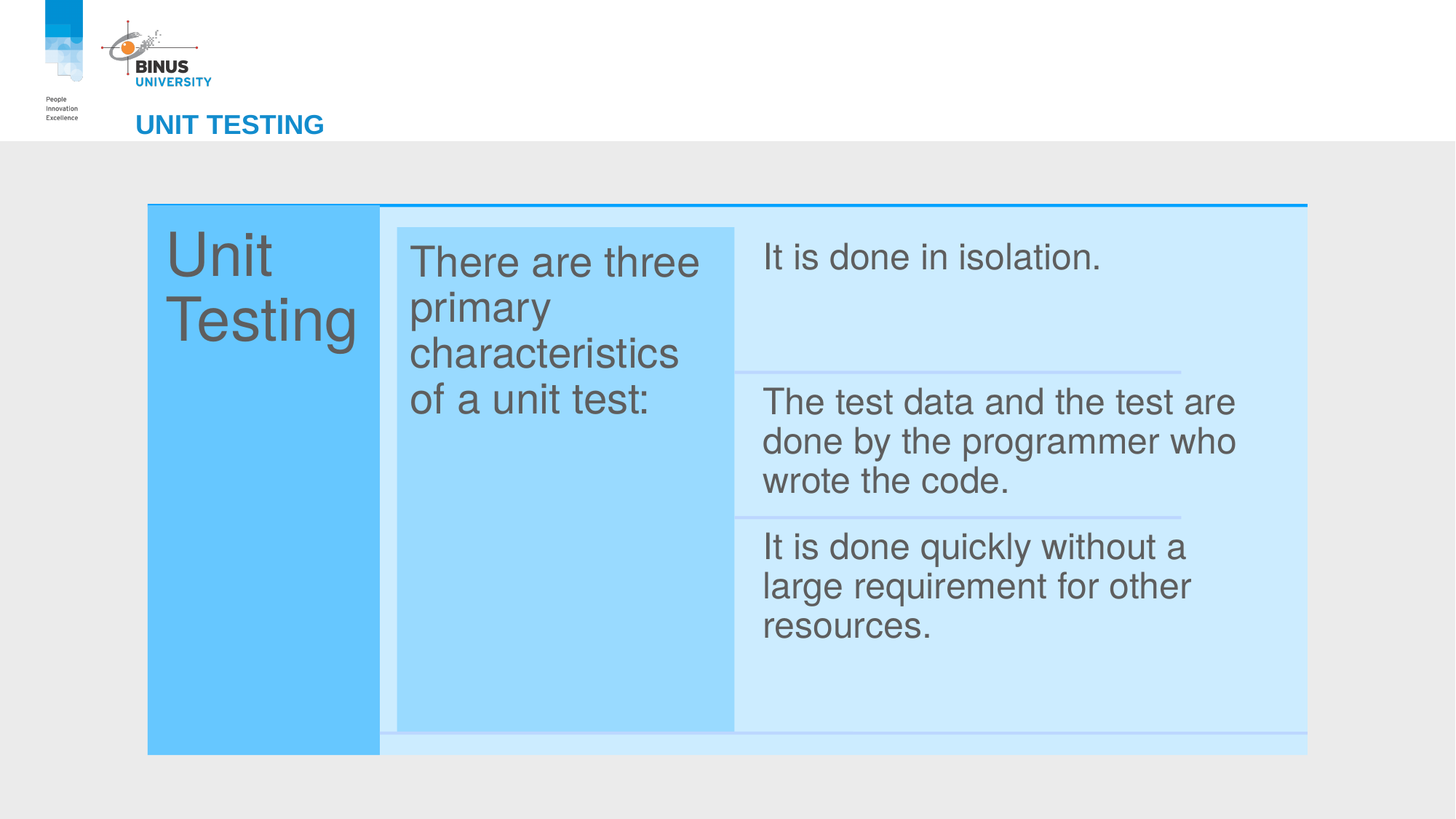

# Unit Testing
Unit Testing
There are three primary characteristics of a unit test:
It is done in isolation.
The test data and the test are done by the programmer who wrote the code.
It is done quickly without a large requirement for other resources.